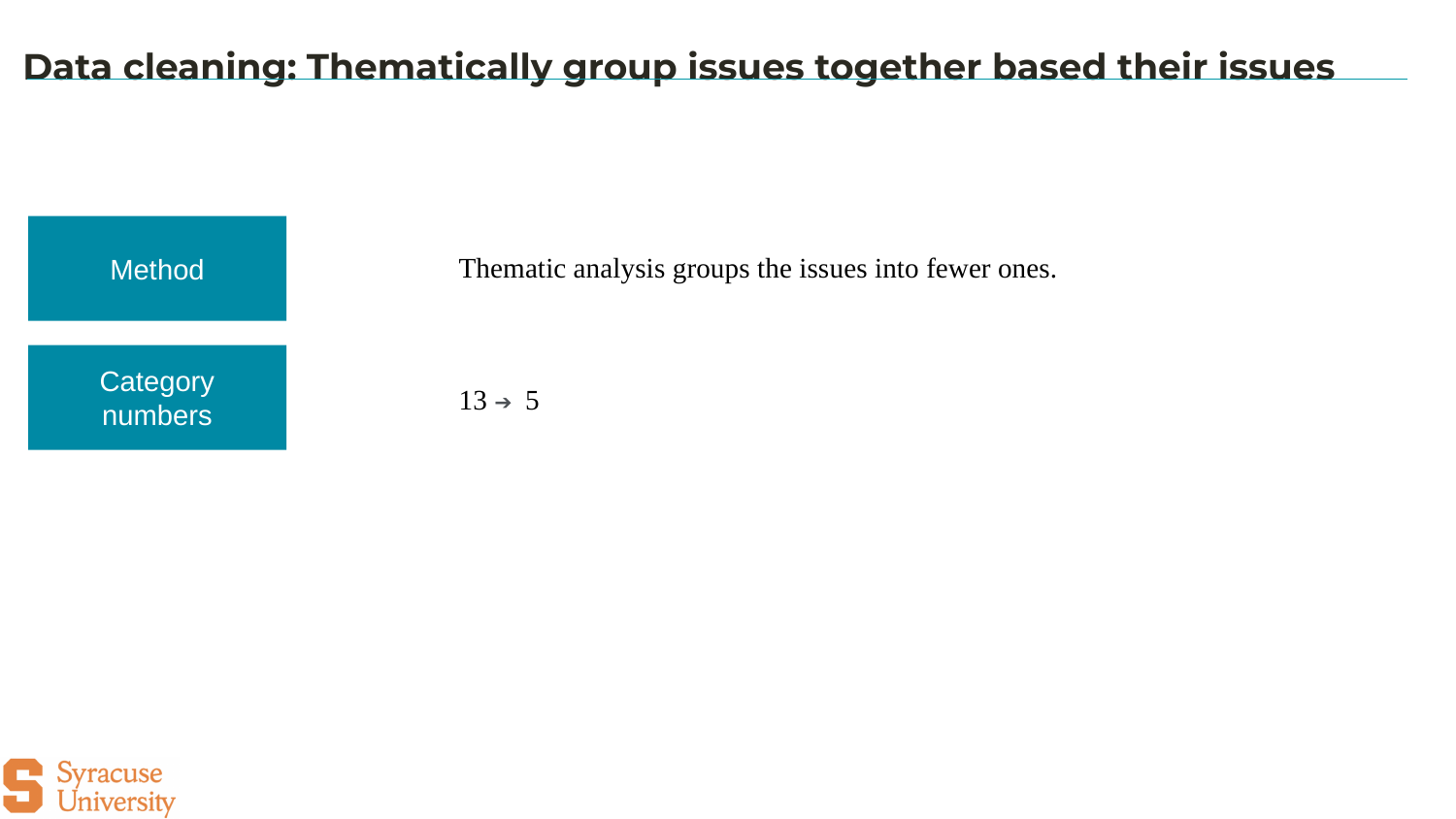

Data cleaning: Thematically group issues together based their issues
Method
Thematic analysis groups the issues into fewer ones.
Category numbers
13 ➔  5